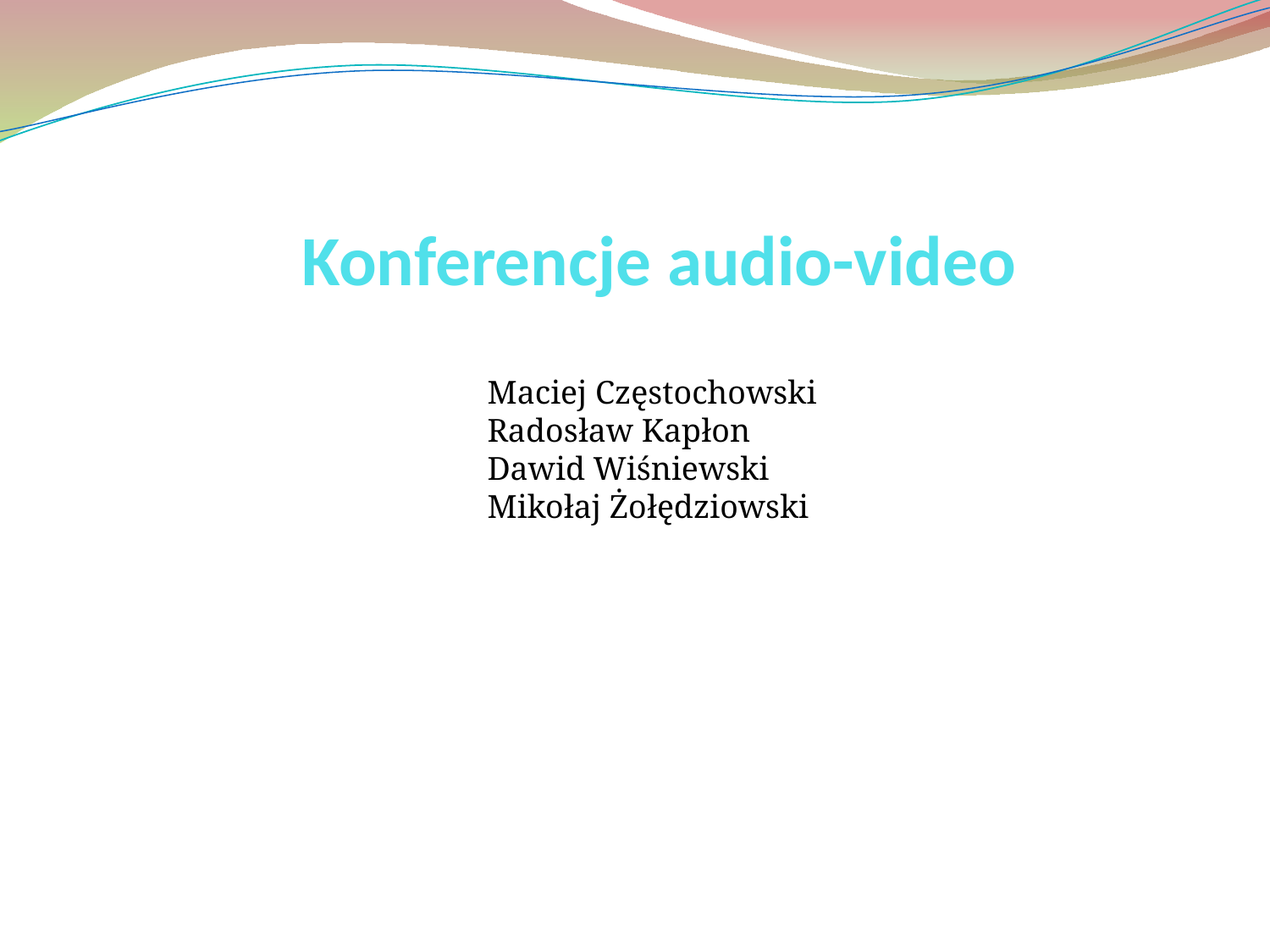

Konferencje audio-video
Maciej Częstochowski
Radosław Kapłon
Dawid Wiśniewski
Mikołaj Żołędziowski

23.03.2016